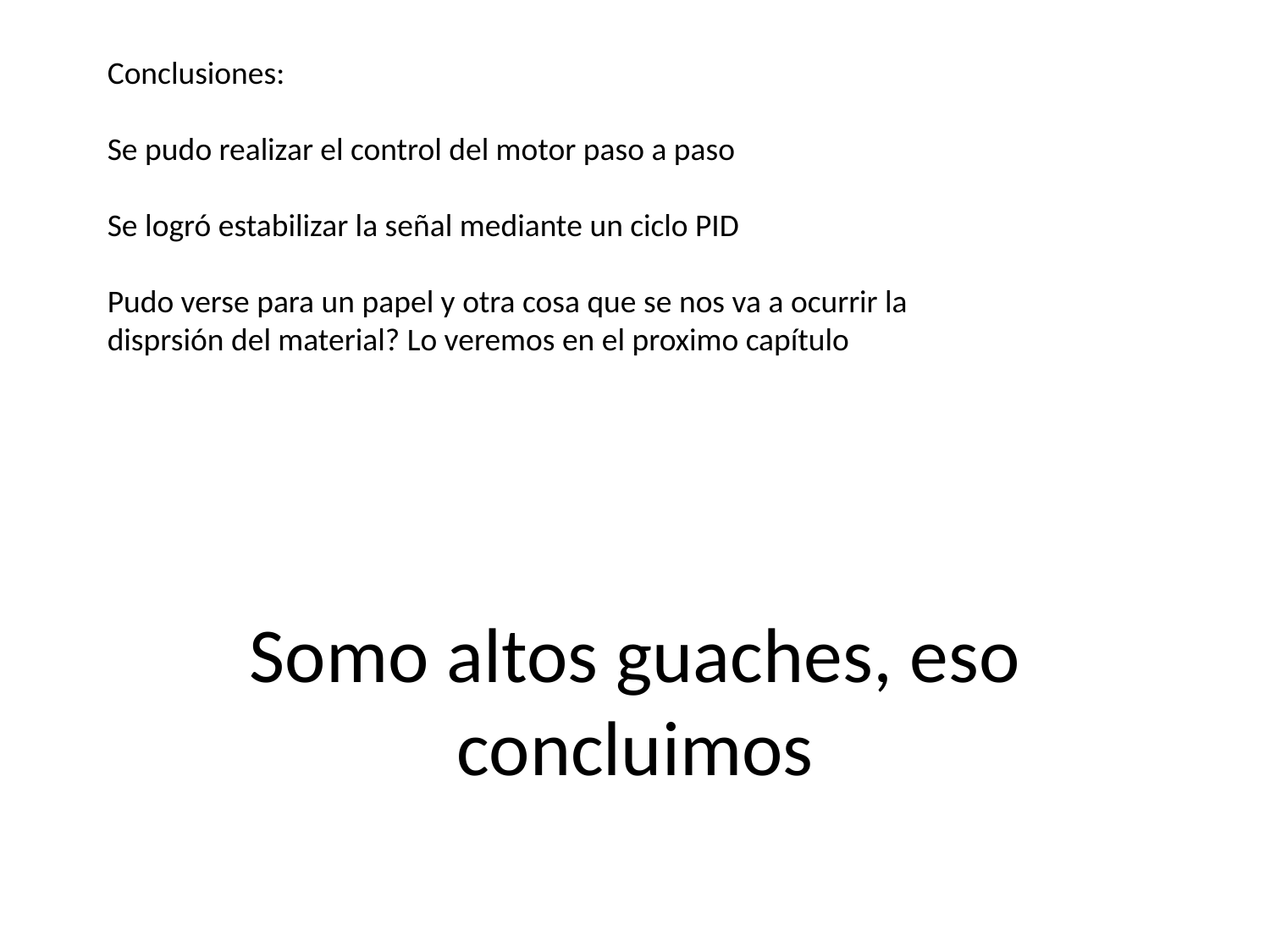

Conclusiones:

Se pudo realizar el control del motor paso a paso

Se logró estabilizar la señal mediante un ciclo PID

Pudo verse para un papel y otra cosa que se nos va a ocurrir la disprsión del material? Lo veremos en el proximo capítulo
Somo altos guaches, eso concluimos